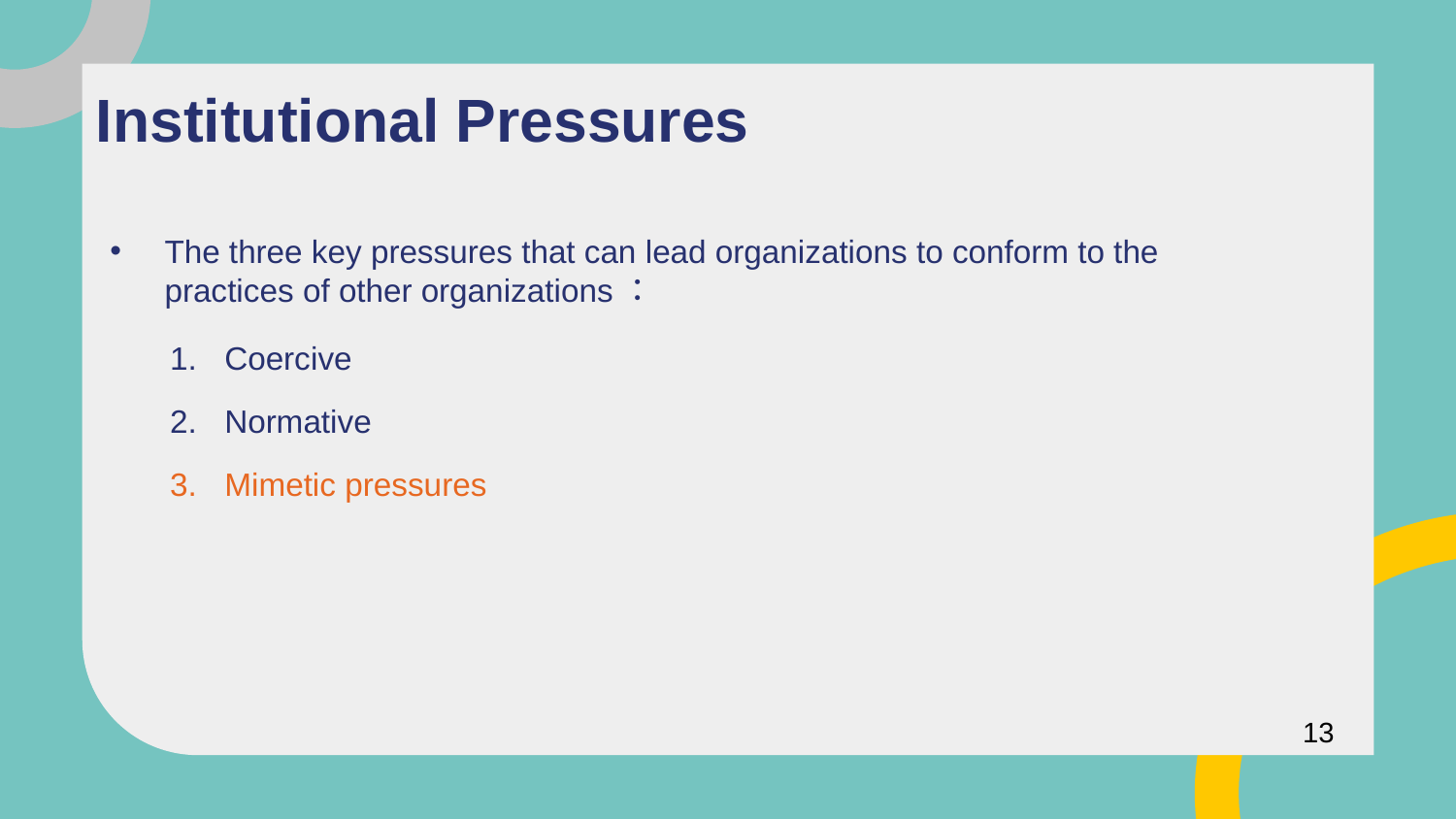

# Institutional Pressures
The three key pressures that can lead organizations to conform to the practices of other organizations：

Coercive

Normative

Mimetic pressures
13